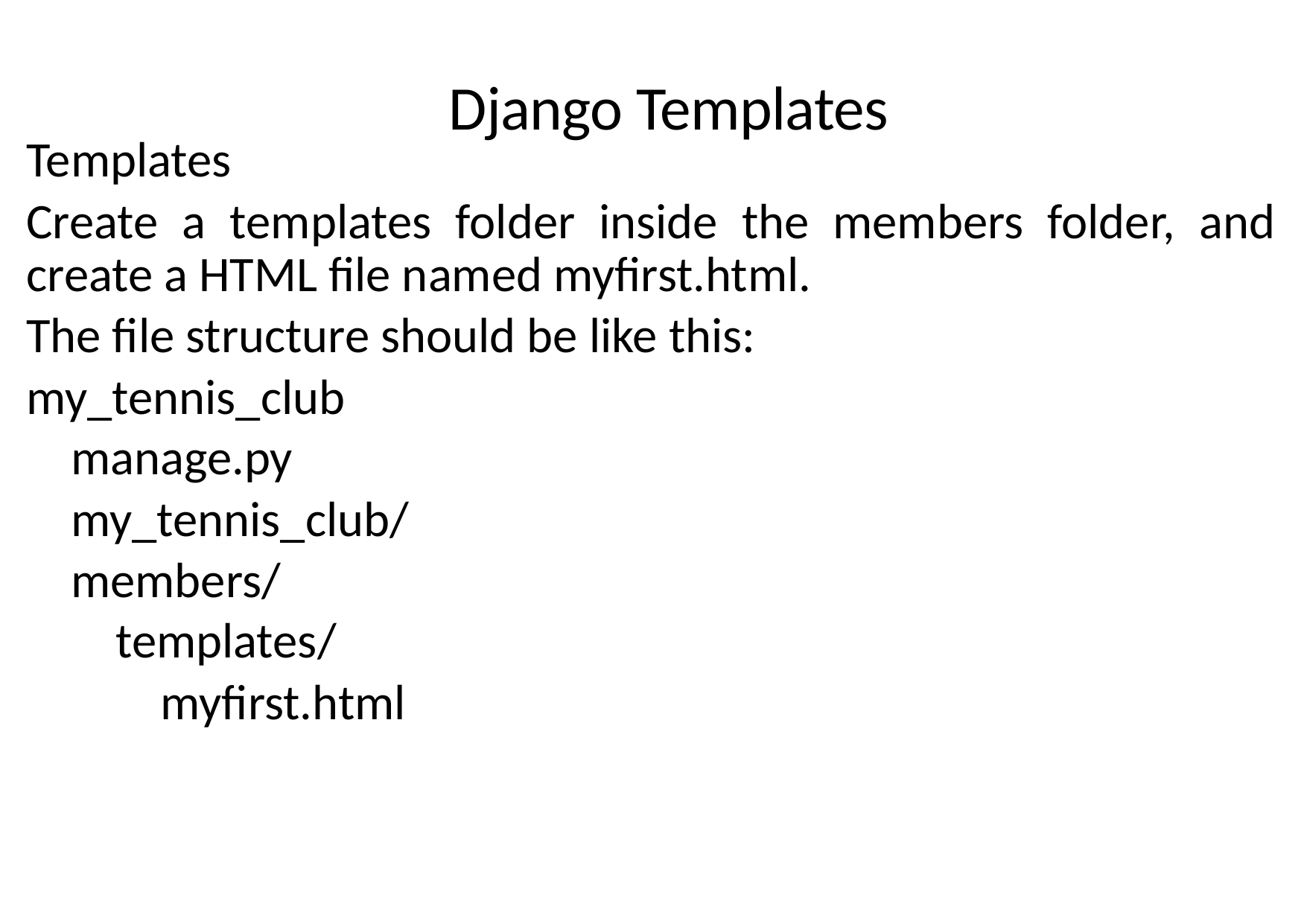

# Django Templates
Templates
Create a templates folder inside the members folder, and create a HTML file named myfirst.html.
The file structure should be like this:
my_tennis_club
    manage.py
    my_tennis_club/
    members/
        templates/
            myfirst.html